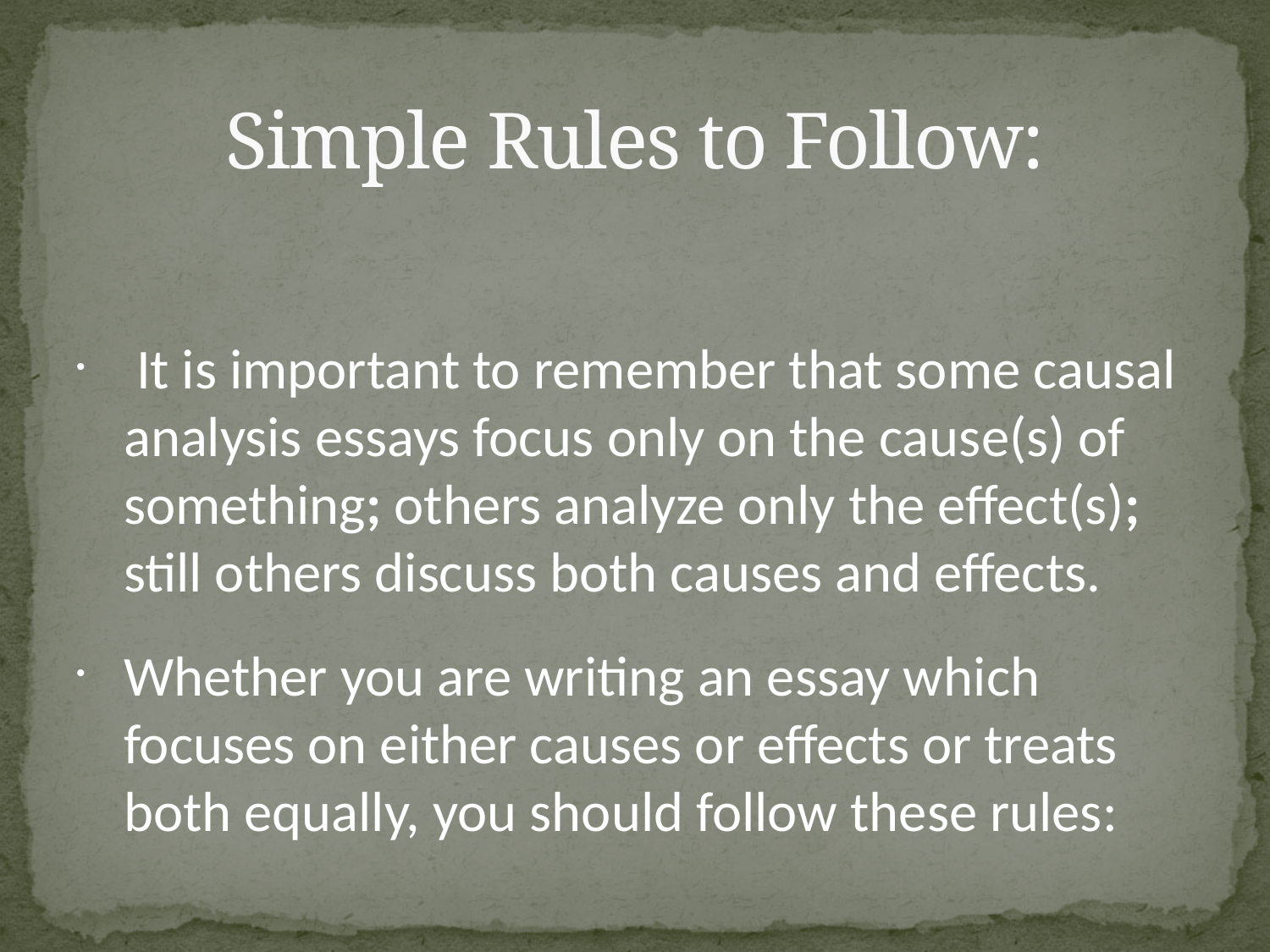

# Simple Rules to Follow:

 It is important to remember that some causal analysis essays focus only on the cause(s) of something; others analyze only the effect(s); still others discuss both causes and effects.
Whether you are writing an essay which focuses on either causes or effects or treats both equally, you should follow these rules: